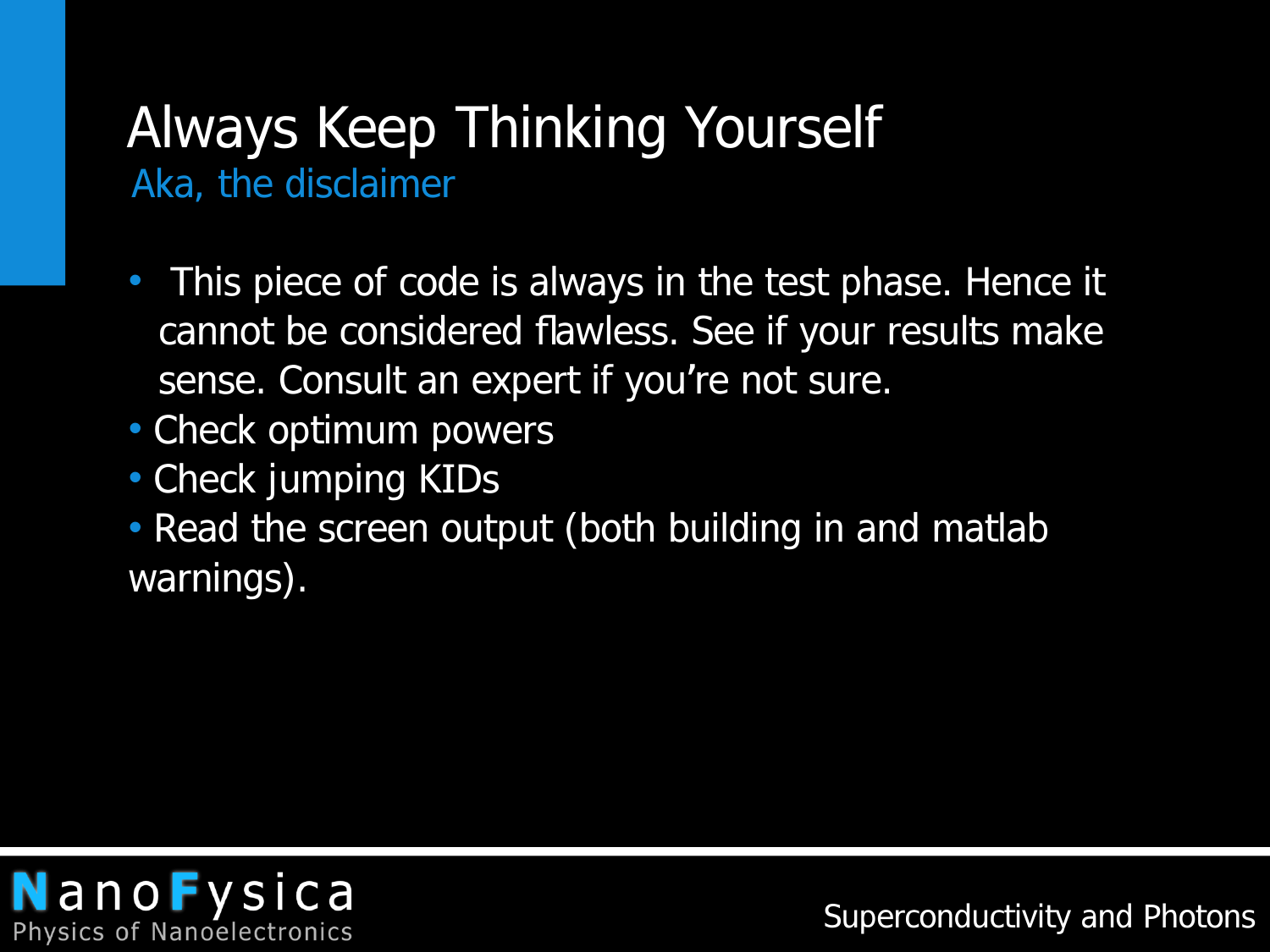

# Always Keep Thinking Yourself
Aka, the disclaimer
 This piece of code is always in the test phase. Hence it cannot be considered flawless. See if your results make sense. Consult an expert if you’re not sure.
 Check optimum powers
 Check jumping KIDs
 Read the screen output (both building in and matlab warnings).